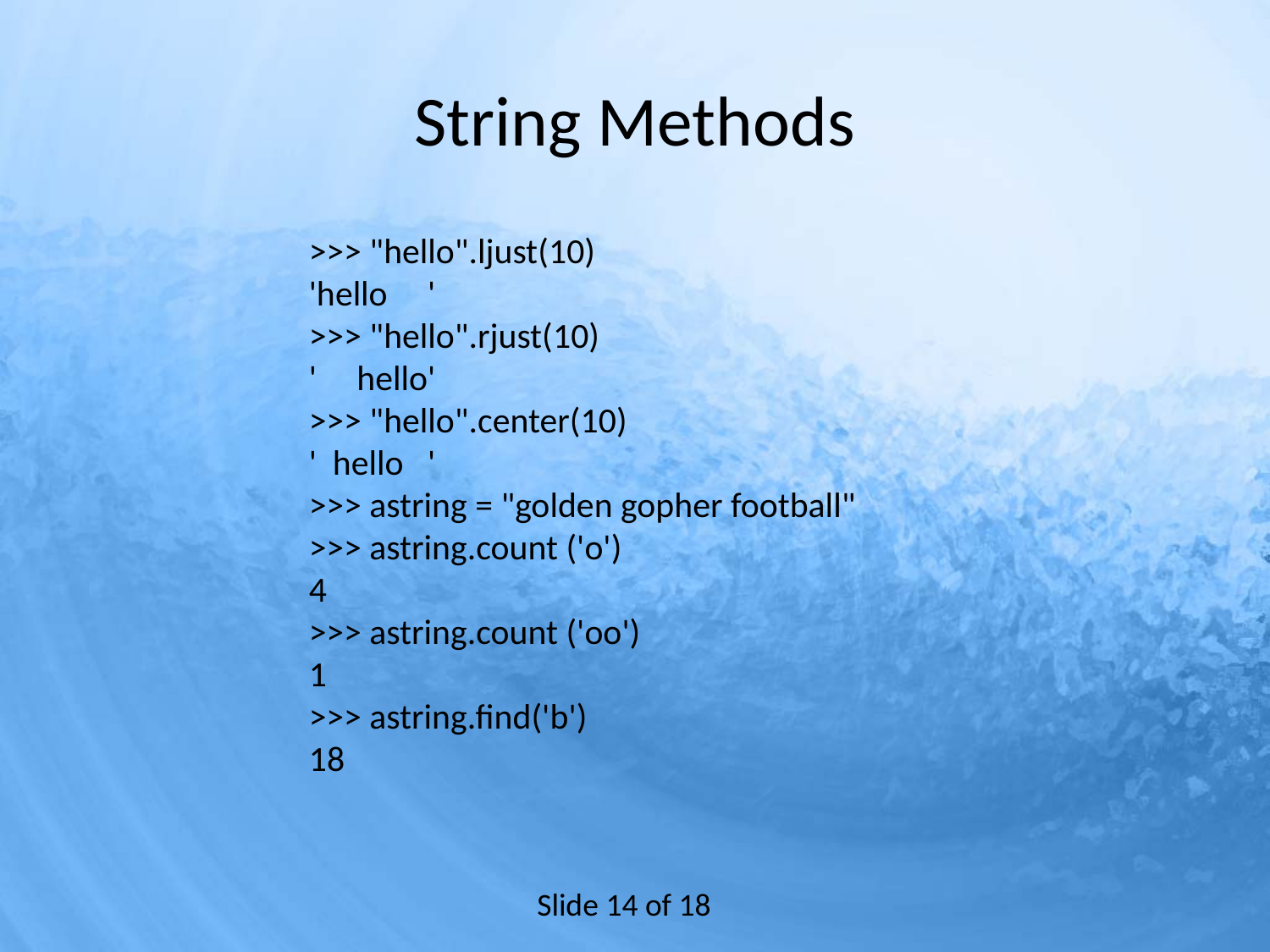

# String Methods
>>> "hello".ljust(10)
'hello     '
>>> "hello".rjust(10)
'     hello'
>>> "hello".center(10)
'  hello   '
>>> astring = "golden gopher football"
>>> astring.count ('o')
4
>>> astring.count ('oo')
1
>>> astring.find('b')
18